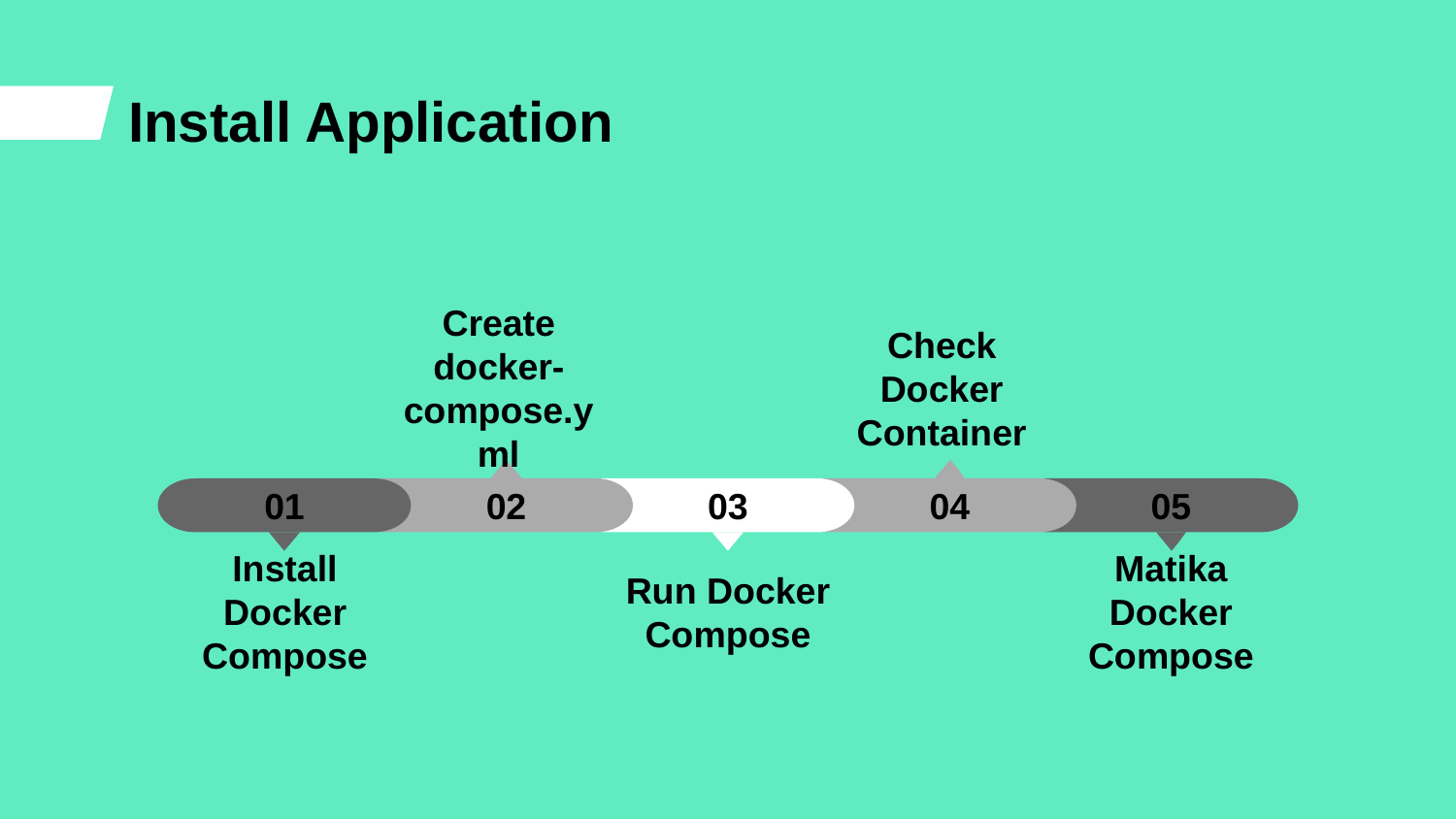

# Install Application
Create docker-compose.yml
Check Docker Container

01
02
03
04
05

Install Docker Compose
Run Docker Compose
Matika Docker Compose